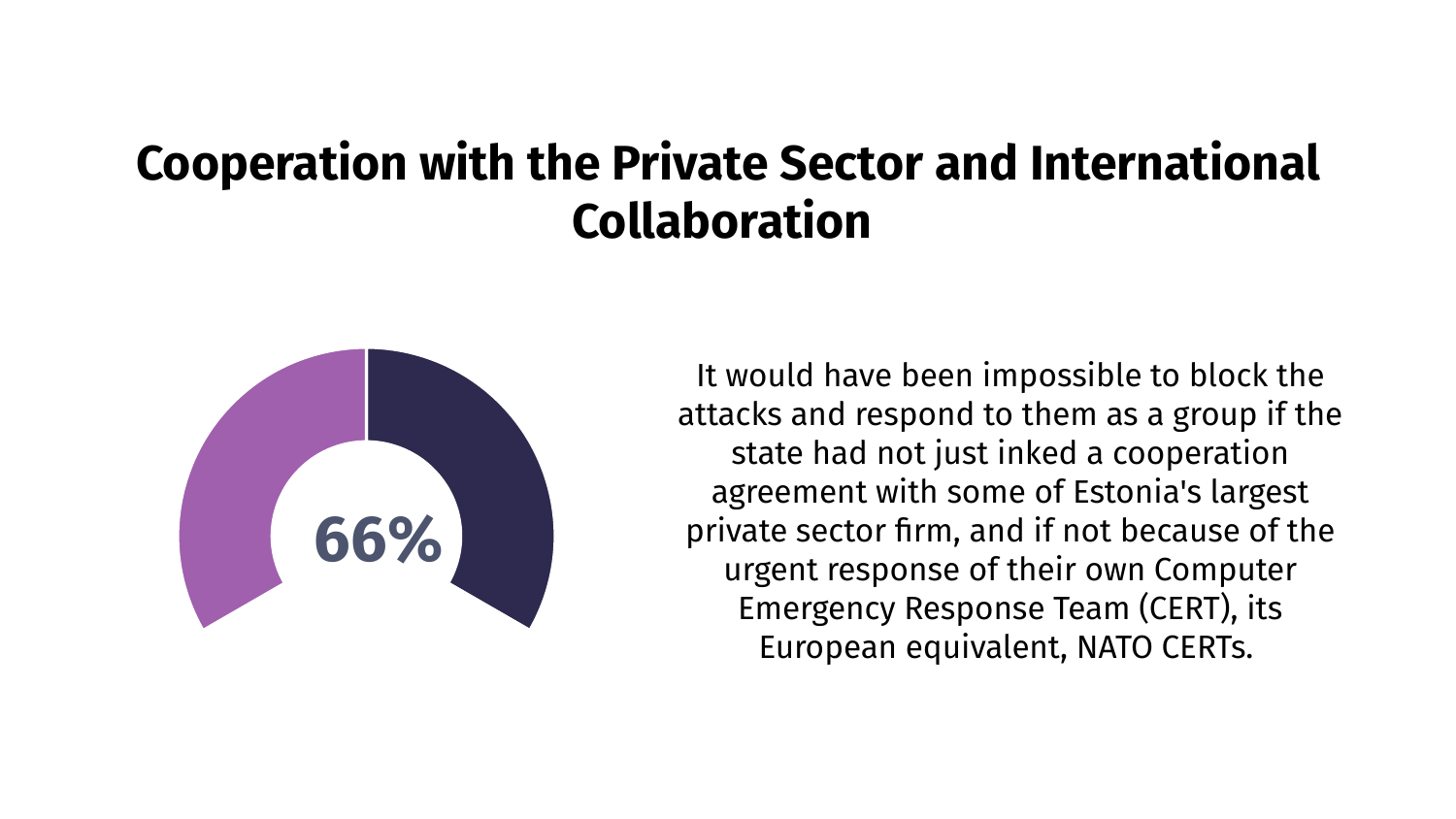

# Cooperation with the Private Sector and International Collaboration

### Chart

| Category |
|---|

### Chart

| Category | Sales |
|---|---|
|  | 33.3 |
|  | 33.3 |
|  | 33.3 |
|  | None |
It would have been impossible to block the attacks and respond to them as a group if the state had not just inked a cooperation agreement with some of Estonia's largest private sector firm, and if not because of the urgent response of their own Computer Emergency Response Team (CERT), its European equivalent, NATO CERTs.
66%